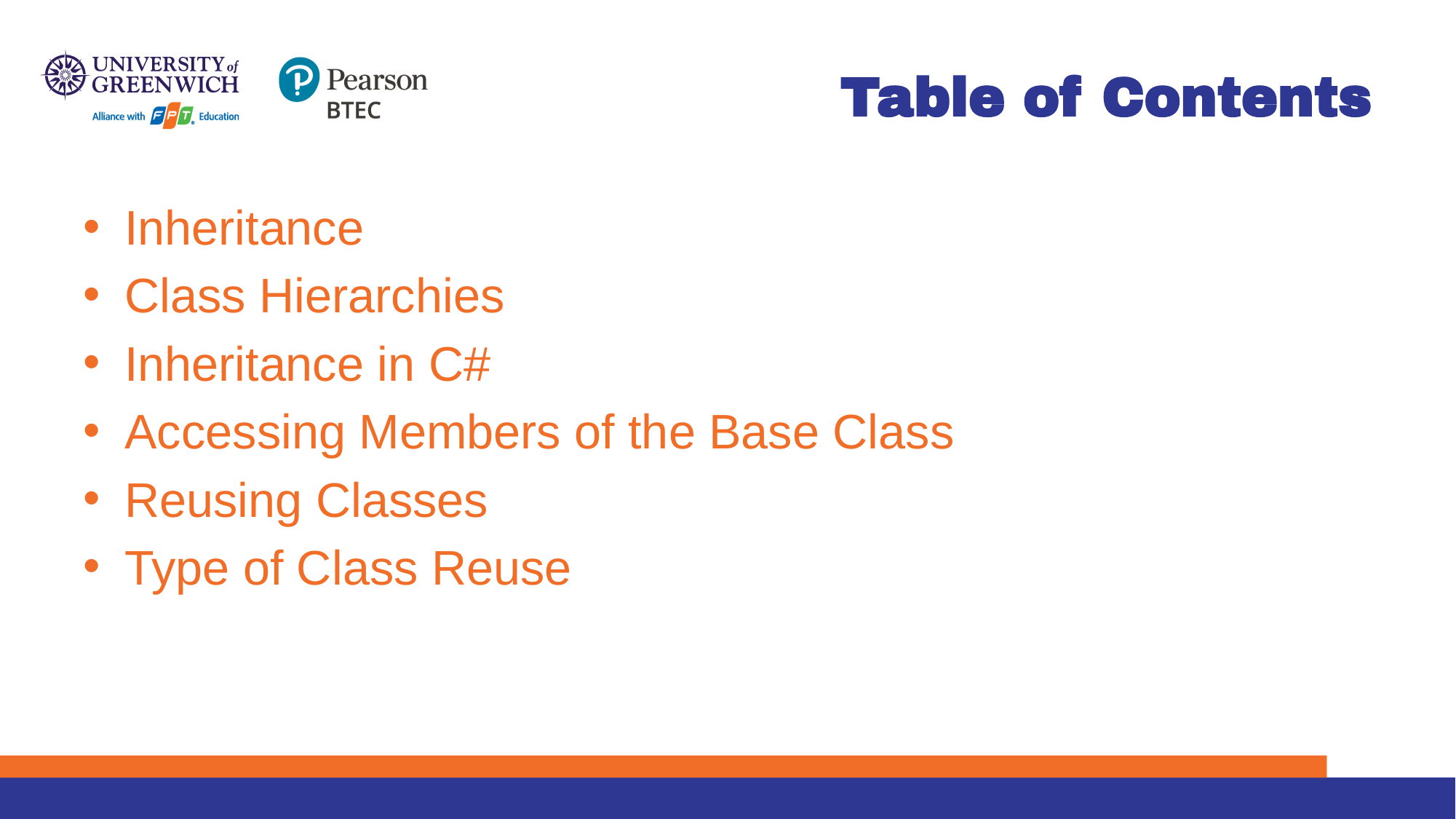

# Table of Contents
Inheritance
Class Hierarchies
Inheritance in C#
Accessing Members of the Base Class
Reusing Classes
Type of Class Reuse
2